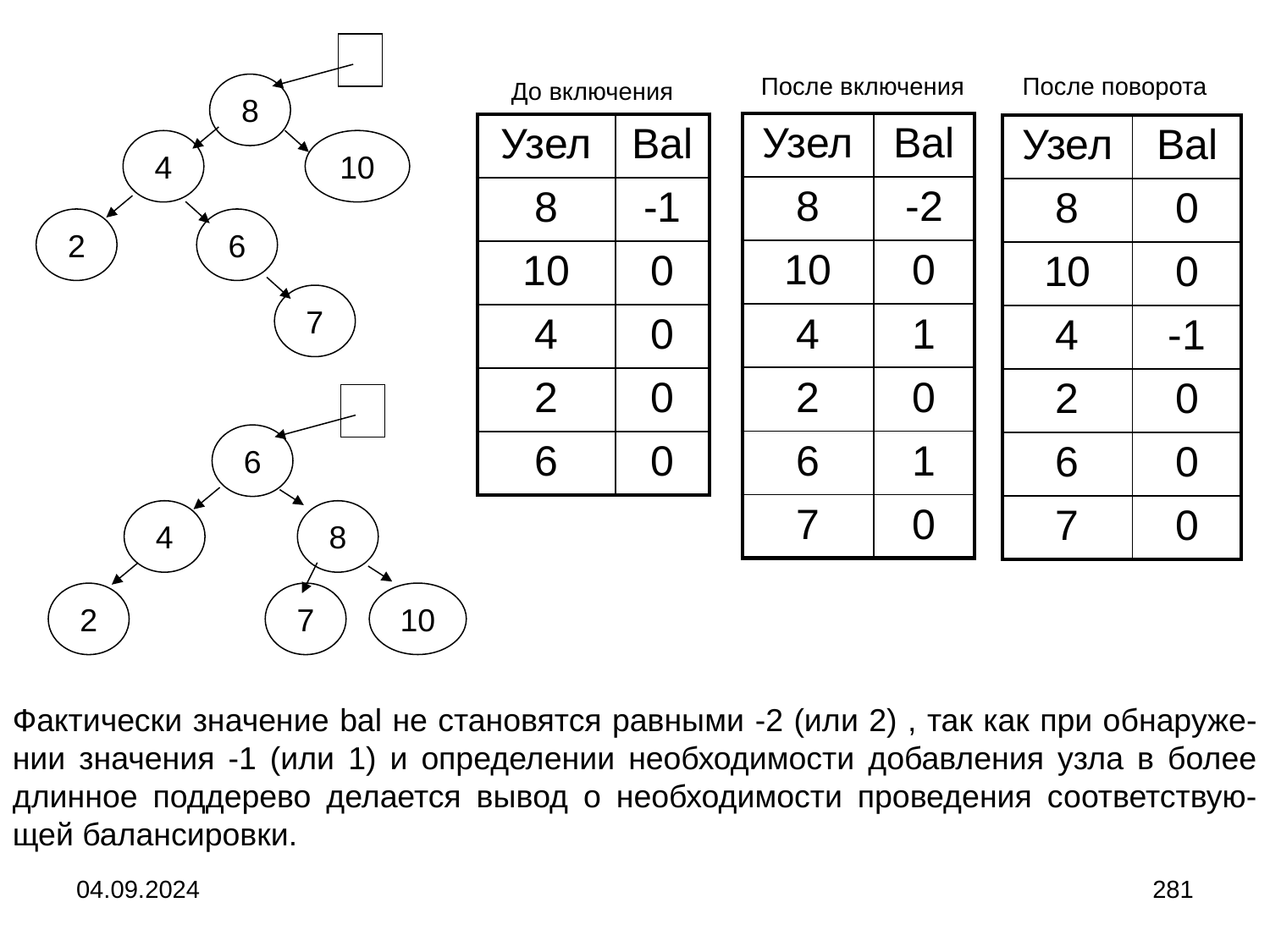

После включения

После поворота
До включения
8
| Узел | Bal |
| --- | --- |
| 8 | -2 |
| 10 | 0 |
| 4 | 1 |
| 2 | 0 |
| 6 | 1 |
| 7 | 0 |
| Узел | Bal |
| --- | --- |
| 8 | -1 |
| 10 | 0 |
| 4 | 0 |
| 2 | 0 |
| 6 | 0 |
| Узел | Bal |
| --- | --- |
| 8 | 0 |
| 10 | 0 |
| 4 | -1 |
| 2 | 0 |
| 6 | 0 |
| 7 | 0 |

10

4

2
6

7

6

4
8

10
2
7
Фактически значение bal не становятся равными -2 (или 2) , так как при обнаруже-нии значения -1 (или 1) и определении необходимости добавления узла в более длинное поддерево делается вывод о необходимости проведения соответствую-щей балансировки.
04.09.2024
281